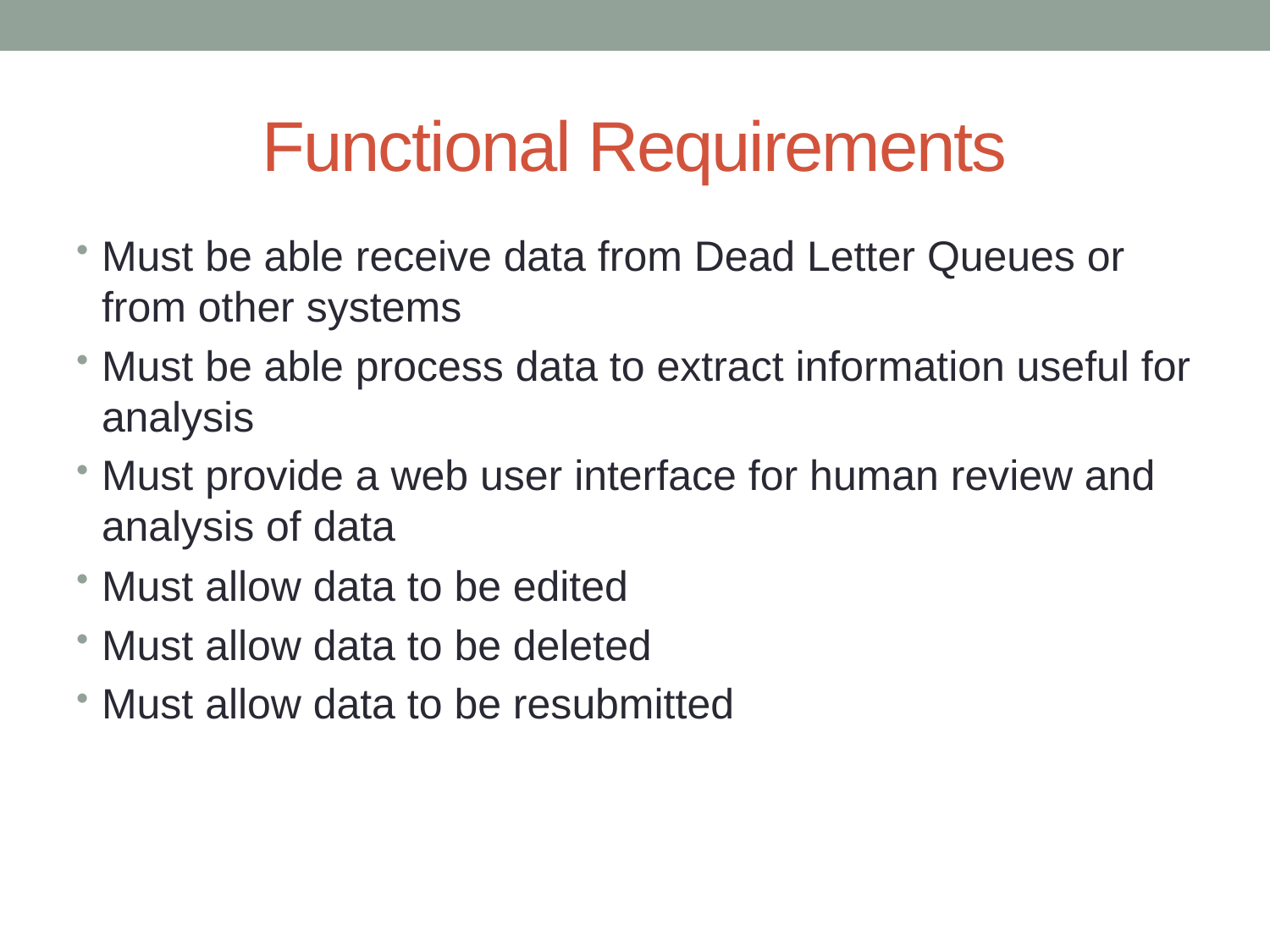

# Functional Requirements
Must be able receive data from Dead Letter Queues or from other systems
Must be able process data to extract information useful for analysis
Must provide a web user interface for human review and analysis of data
Must allow data to be edited
Must allow data to be deleted
Must allow data to be resubmitted